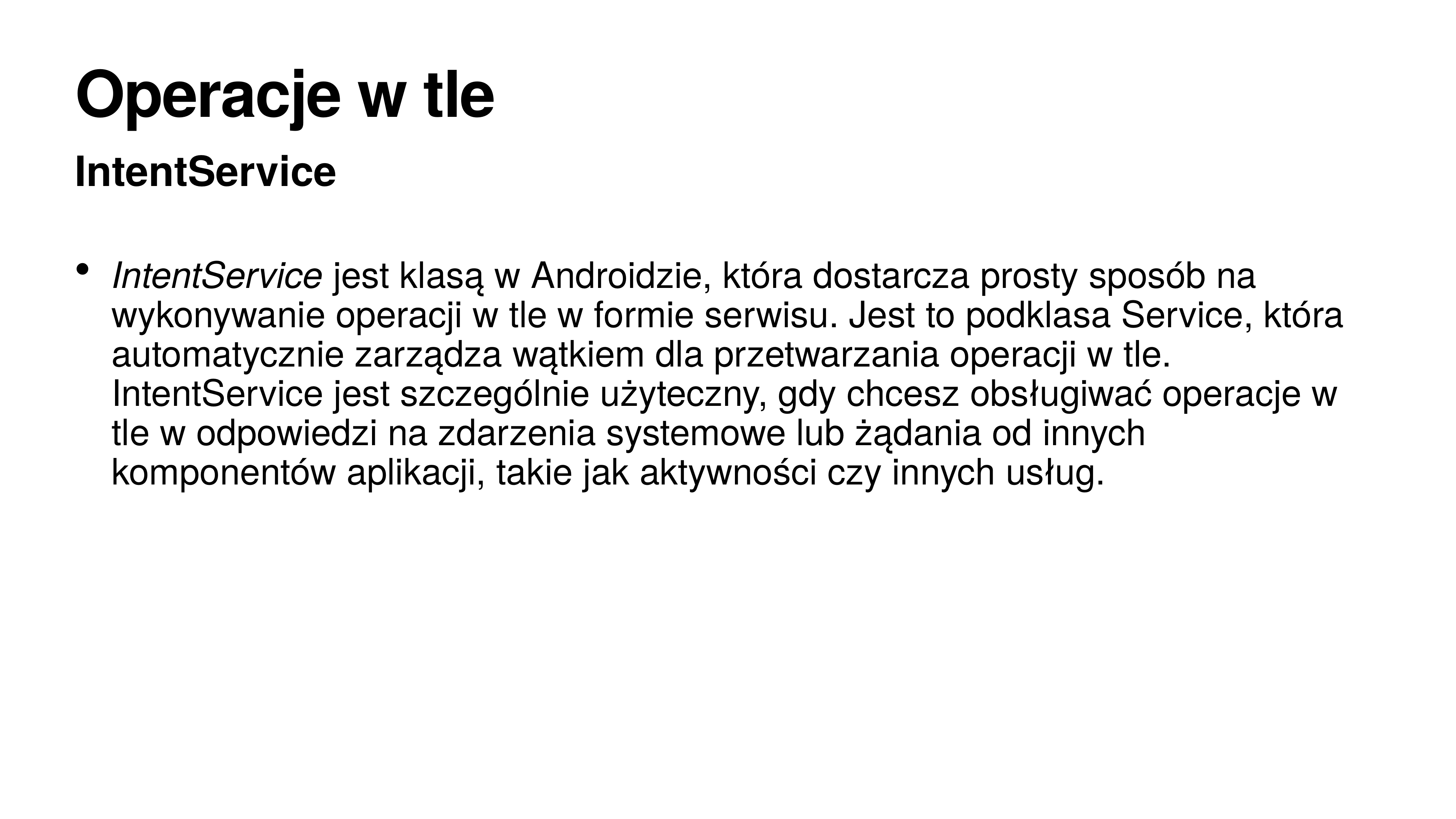

# Operacje w tle
IntentService
IntentService jest klasą w Androidzie, która dostarcza prosty sposób na wykonywanie operacji w tle w formie serwisu. Jest to podklasa Service, która automatycznie zarządza wątkiem dla przetwarzania operacji w tle. IntentService jest szczególnie użyteczny, gdy chcesz obsługiwać operacje w tle w odpowiedzi na zdarzenia systemowe lub żądania od innych komponentów aplikacji, takie jak aktywności czy innych usług.